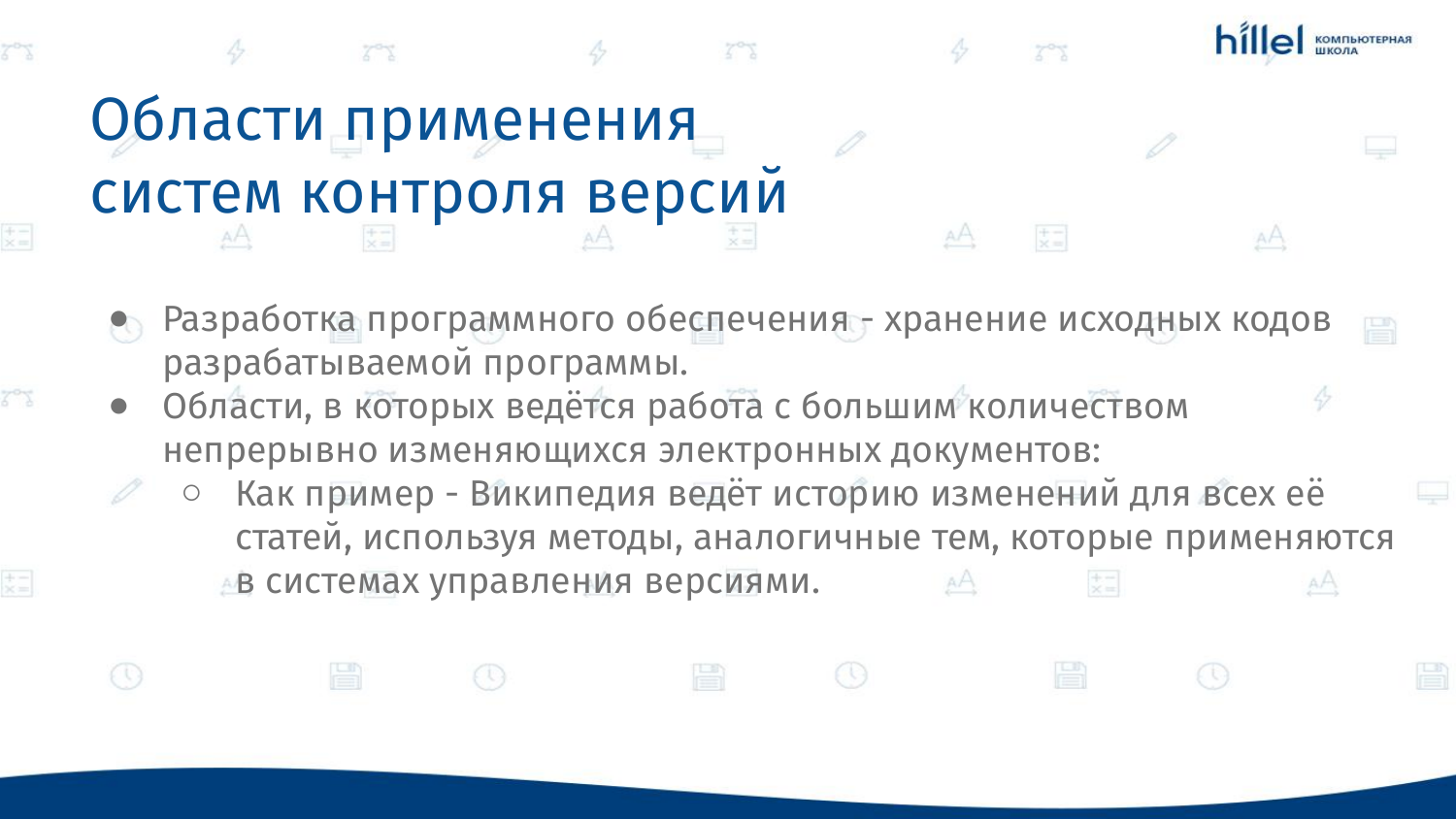

Области применения
систем контроля версий
Разработка программного обеспечения - хранение исходных кодов разрабатываемой программы.
Области, в которых ведётся работа с большим количеством непрерывно изменяющихся электронных документов:
Как пример - Википедия ведёт историю изменений для всех её статей, используя методы, аналогичные тем, которые применяются в системах управления версиями.